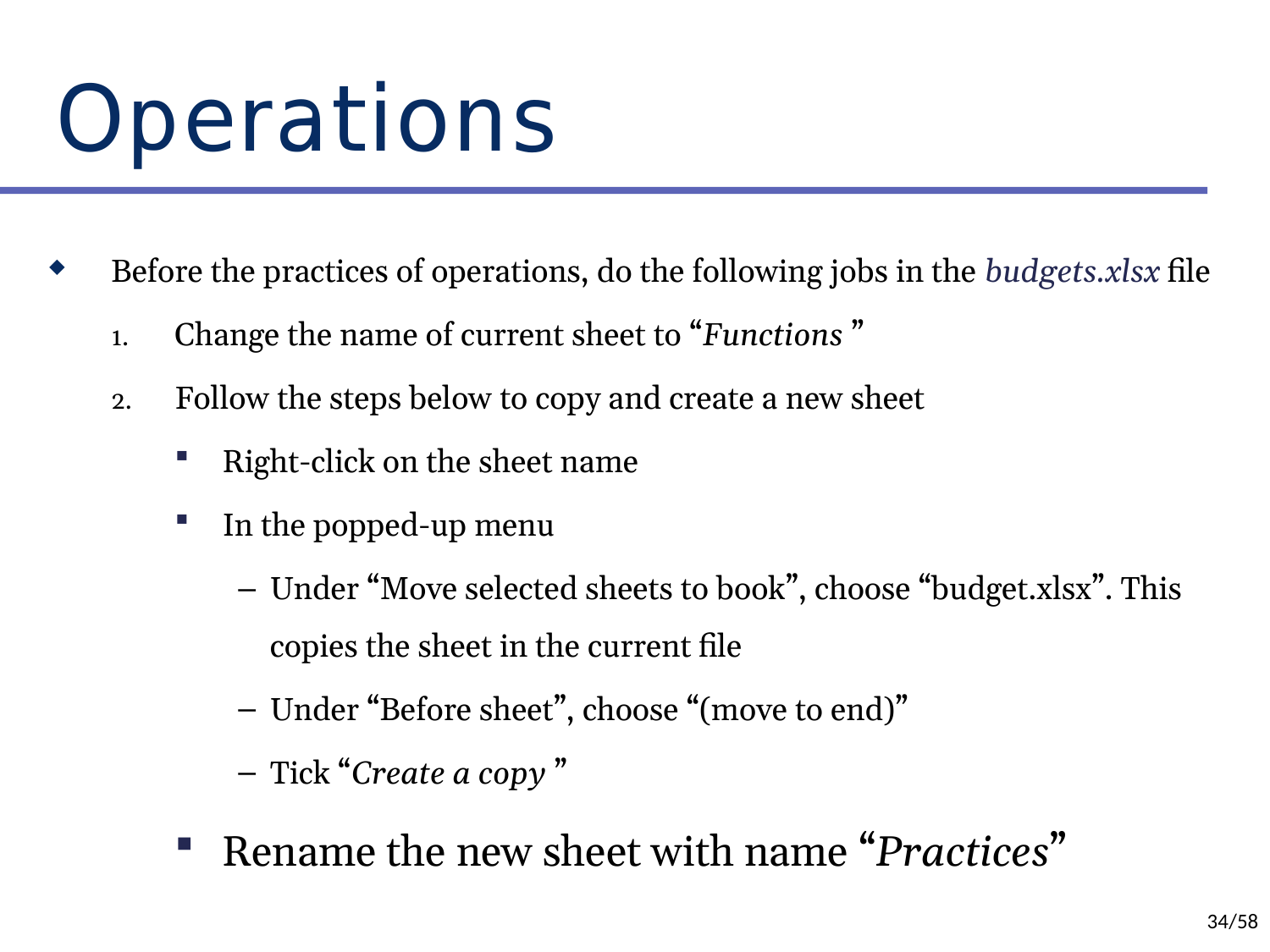

# Operations
Before the practices of operations, do the following jobs in the budgets.xlsx file
Change the name of current sheet to “Functions ”
Follow the steps below to copy and create a new sheet
Right-click on the sheet name
In the popped-up menu
Under “Move selected sheets to book”, choose “budget.xlsx”. This copies the sheet in the current file
Under “Before sheet”, choose “(move to end)”
Tick “Create a copy ”
Rename the new sheet with name “Practices”
34/58